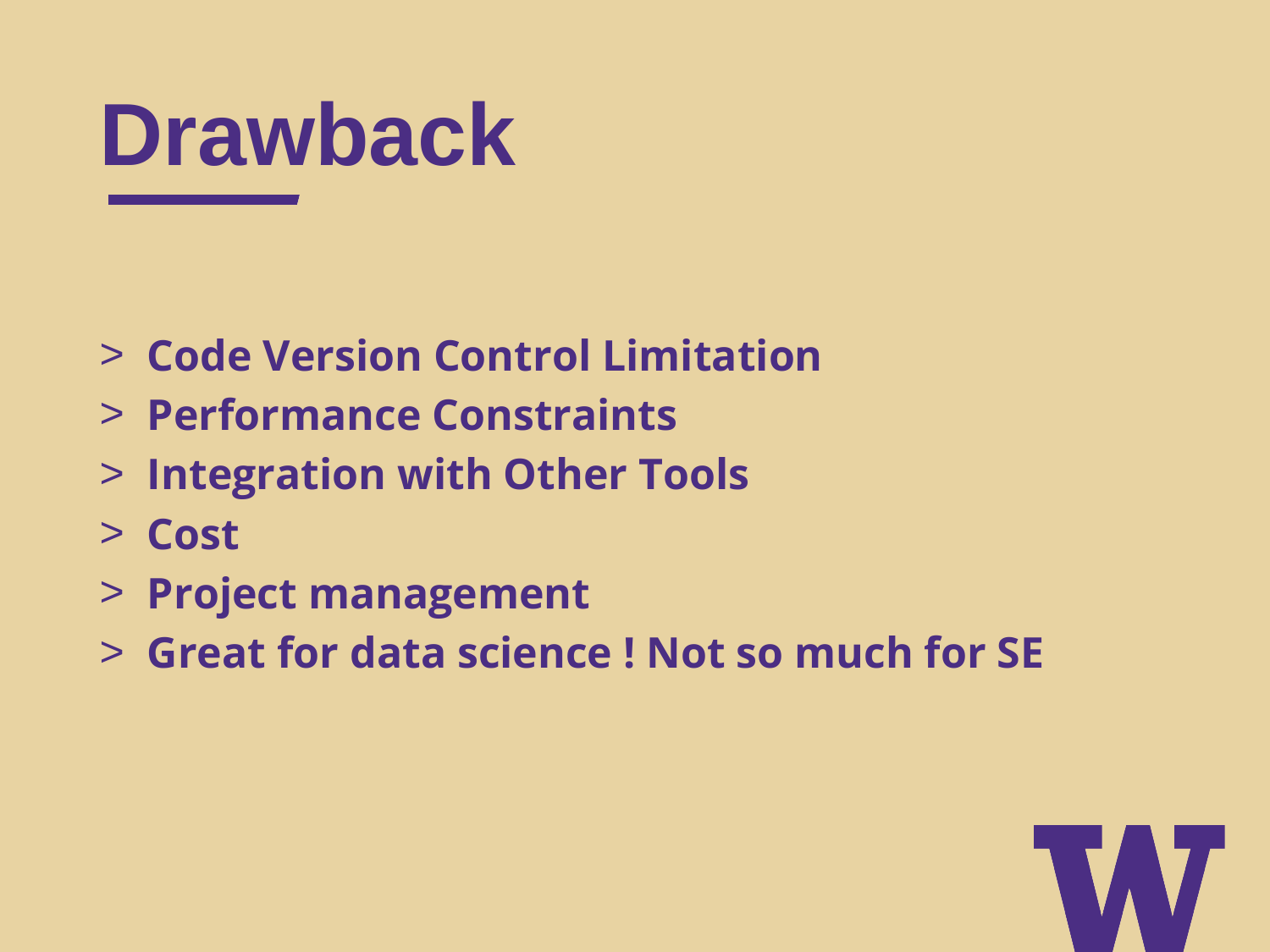

# Drawback
Code Version Control Limitation
Performance Constraints
Integration with Other Tools
Cost
Project management
Great for data science ! Not so much for SE